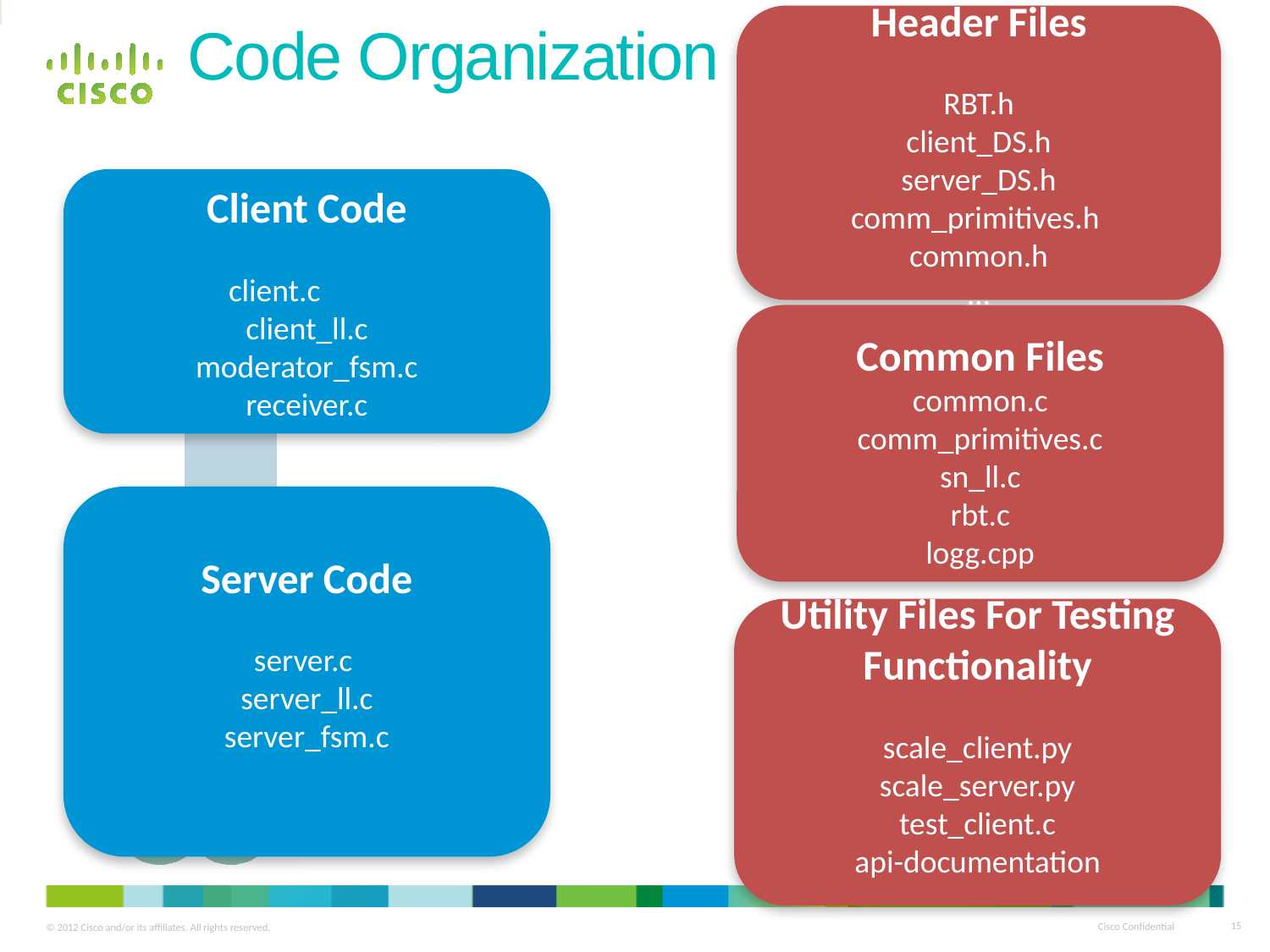

Code Organization
Header Files

RBT.h
 client_DS.h
server_DS.h
comm_primitives.h
common.h
…
Client Code

client.c
client_ll.c
moderator_fsm.c
receiver.c

Common Files
common.c
comm_primitives.c
sn_ll.c
rbt.c
logg.cpp

Server Code

server.c
server_ll.c
server_fsm.c

Utility Files For Testing Functionality

scale_client.py
scale_server.py
test_client.c
api-documentation